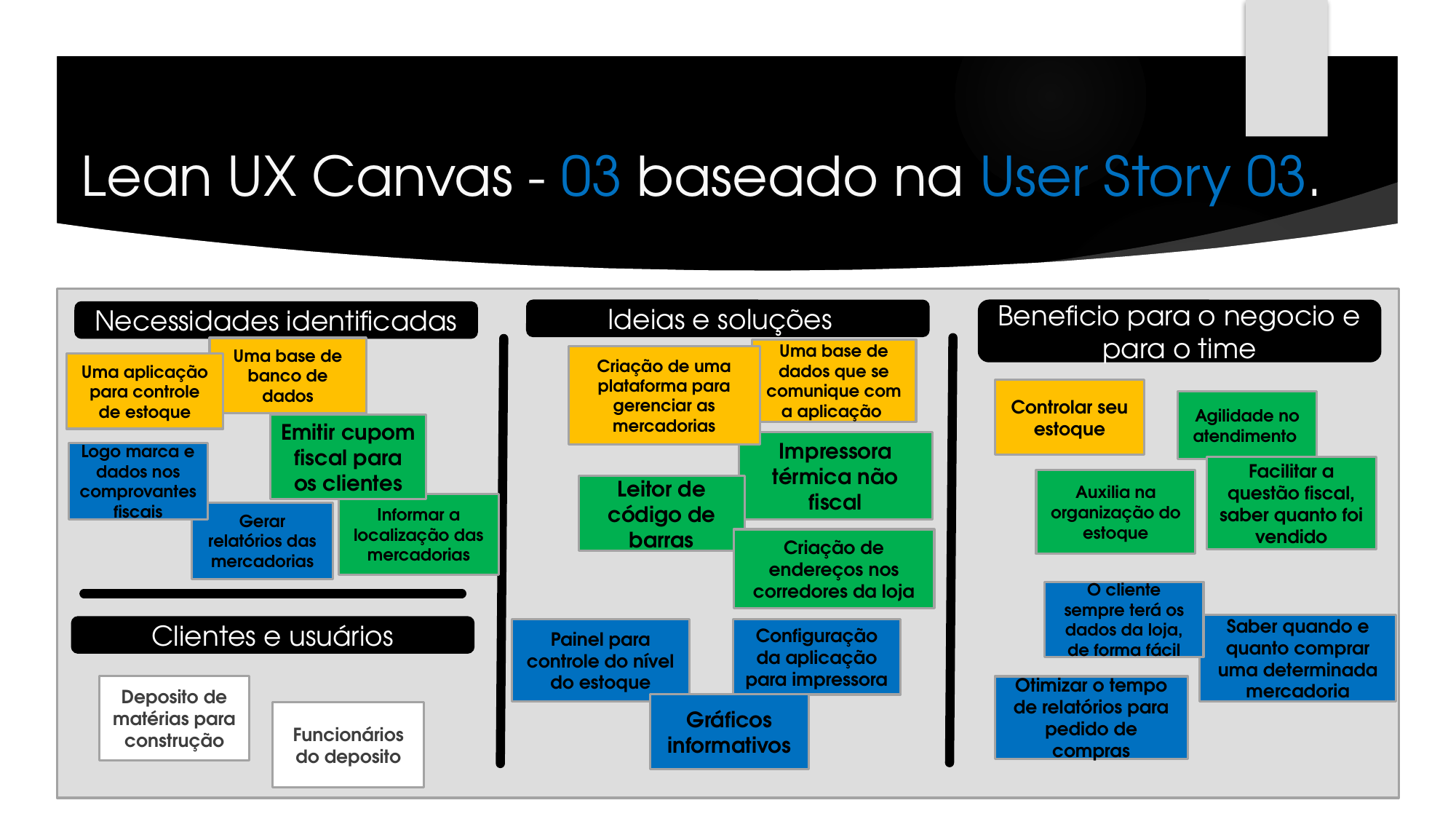

# Lean UX Canvas - 03 baseado na User Story 03.

Ideias e soluções
Beneficio para o negocio e para o time
Necessidades identificadas
Uma base de banco de dados
Uma base de dados que se comunique com a aplicação
Criação de uma plataforma para gerenciar as mercadorias
Uma aplicação para controle de estoque
Controlar seu estoque
Agilidade no atendimento
Emitir cupom fiscal para os clientes
Impressora térmica não fiscal
Logo marca e dados nos comprovantes fiscais
Facilitar a questão fiscal, saber quanto foi vendido
Auxilia na organização do estoque
Leitor de código de barras
Informar a localização das mercadorias
Gerar relatórios das mercadorias
Criação de endereços nos corredores da loja
O cliente sempre terá os dados da loja, de forma fácil
Saber quando e quanto comprar uma determinada mercadoria
Clientes e usuários
Painel para controle do nível do estoque
Configuração da aplicação para impressora
Deposito de matérias para construção
Otimizar o tempo de relatórios para pedido de compras
Gráficos informativos
Funcionários do deposito